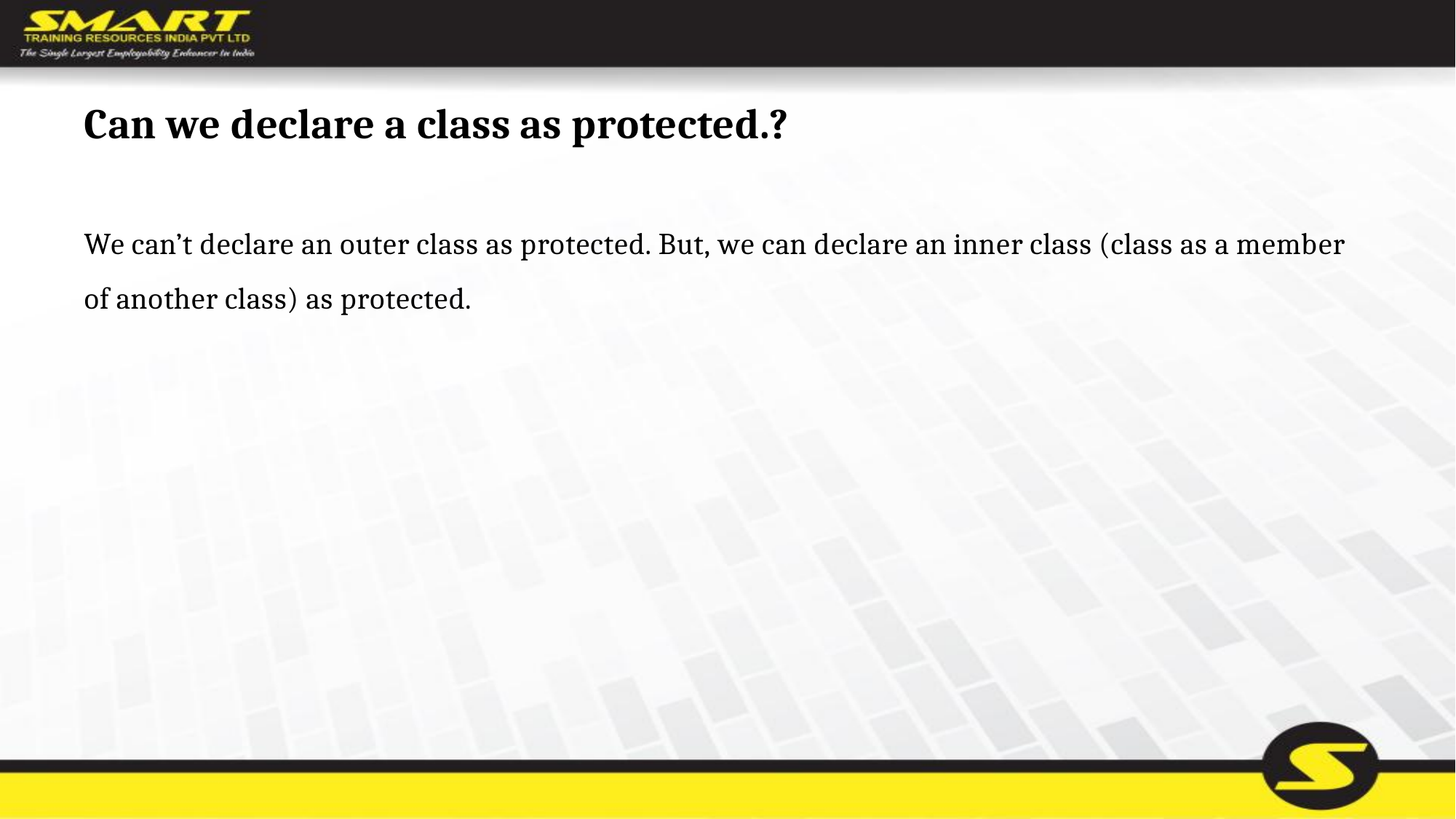

# Can we declare a class as protected.?
We can’t declare an outer class as protected. But, we can declare an inner class (class as a member of another class) as protected.